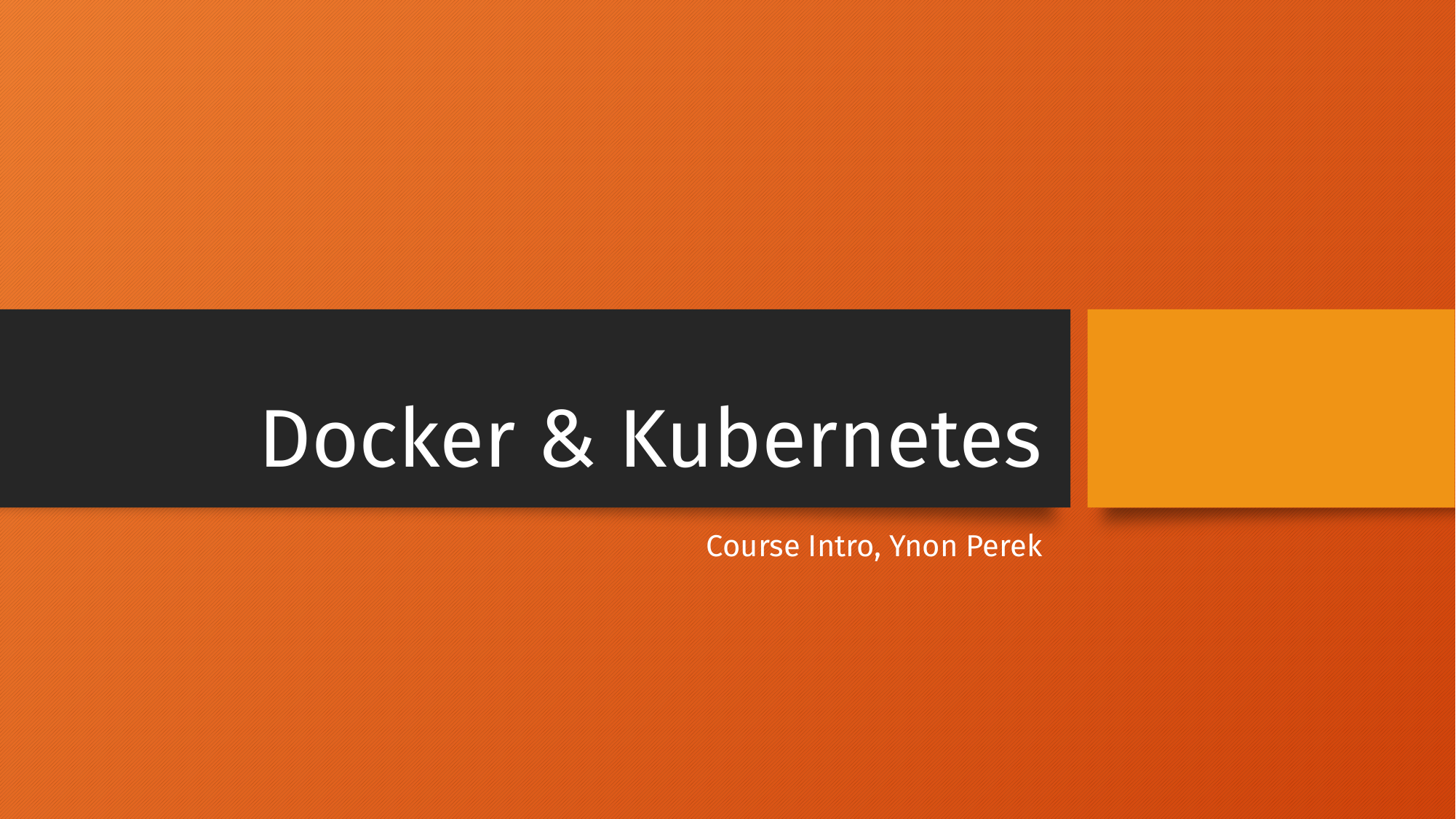

# Docker & Kubernetes
Course Intro, Ynon Perek